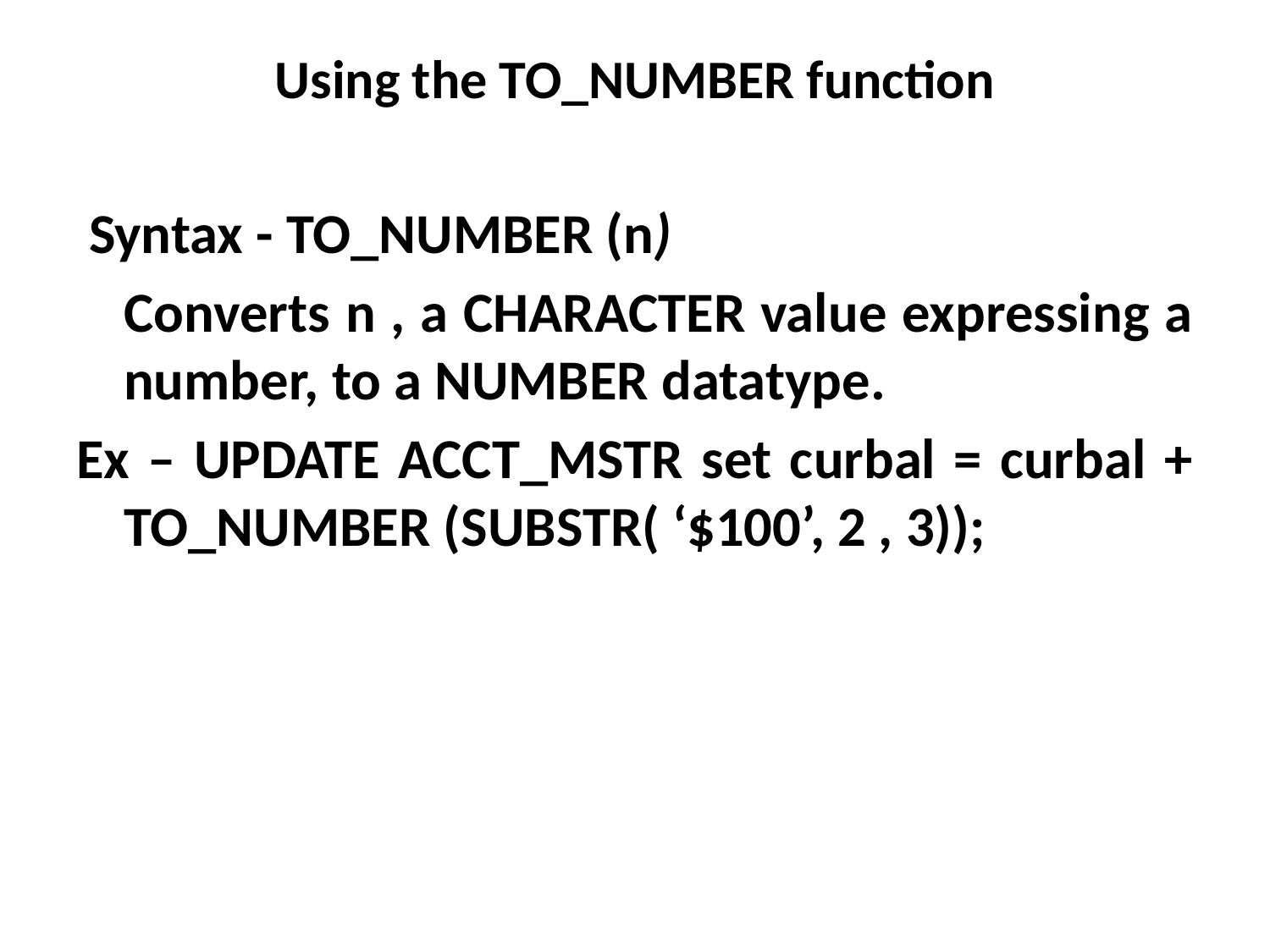

# Using the TO_NUMBER function
 Syntax - TO_NUMBER (n)
	Converts n , a CHARACTER value expressing a number, to a NUMBER datatype.
Ex – UPDATE ACCT_MSTR set curbal = curbal + TO_NUMBER (SUBSTR( ‘$100’, 2 , 3));